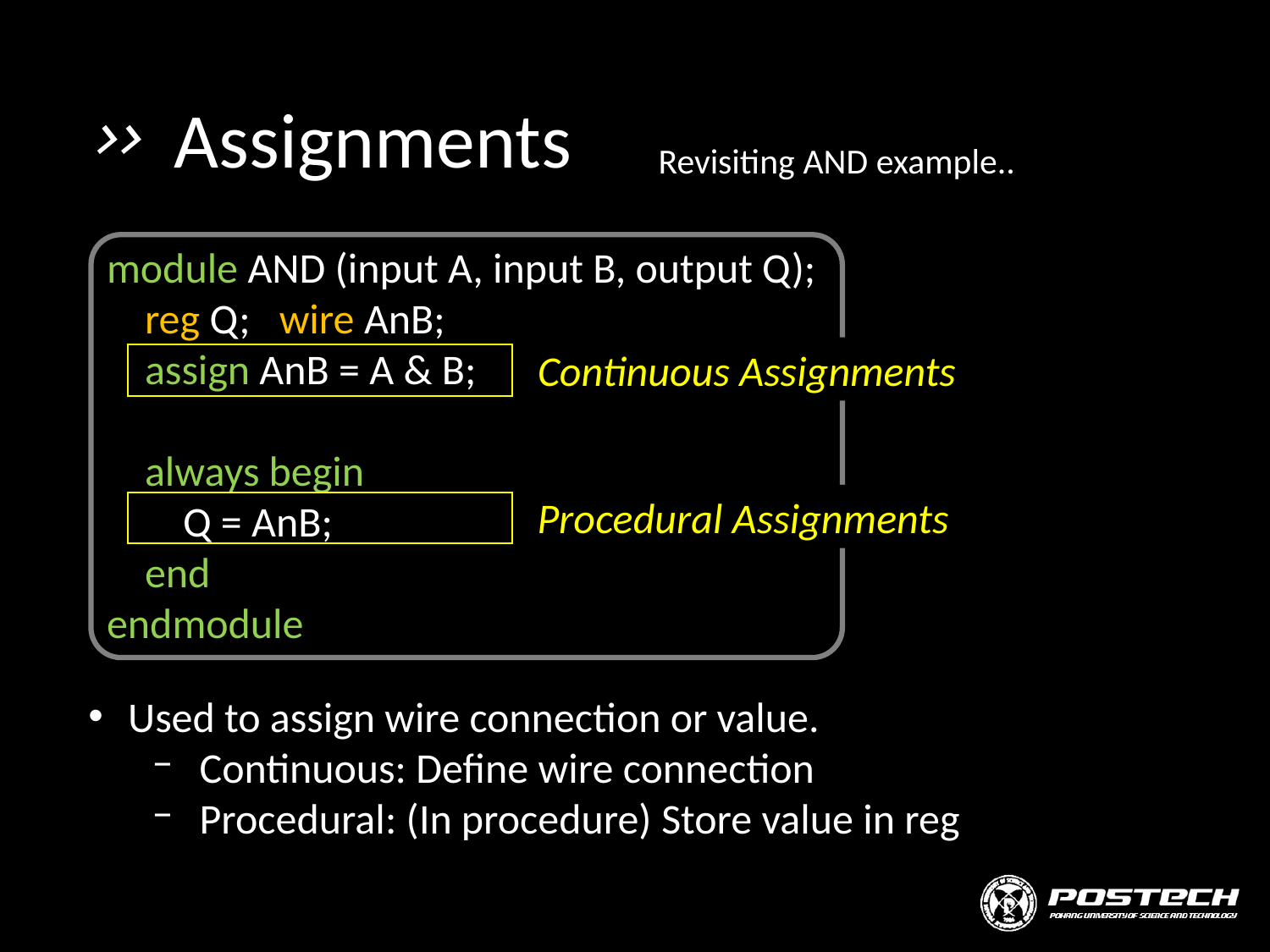

# Assignments
Revisiting AND example..

module AND (input A, input B, output Q);
    reg Q;   wire AnB;
    assign AnB = A & B;

    always begin
        Q = AnB;
    end
endmodule
Continuous Assignments

Procedural Assignments

Used to assign wire connection or value.
Continuous: Define wire connection
Procedural: (In procedure) Store value in reg